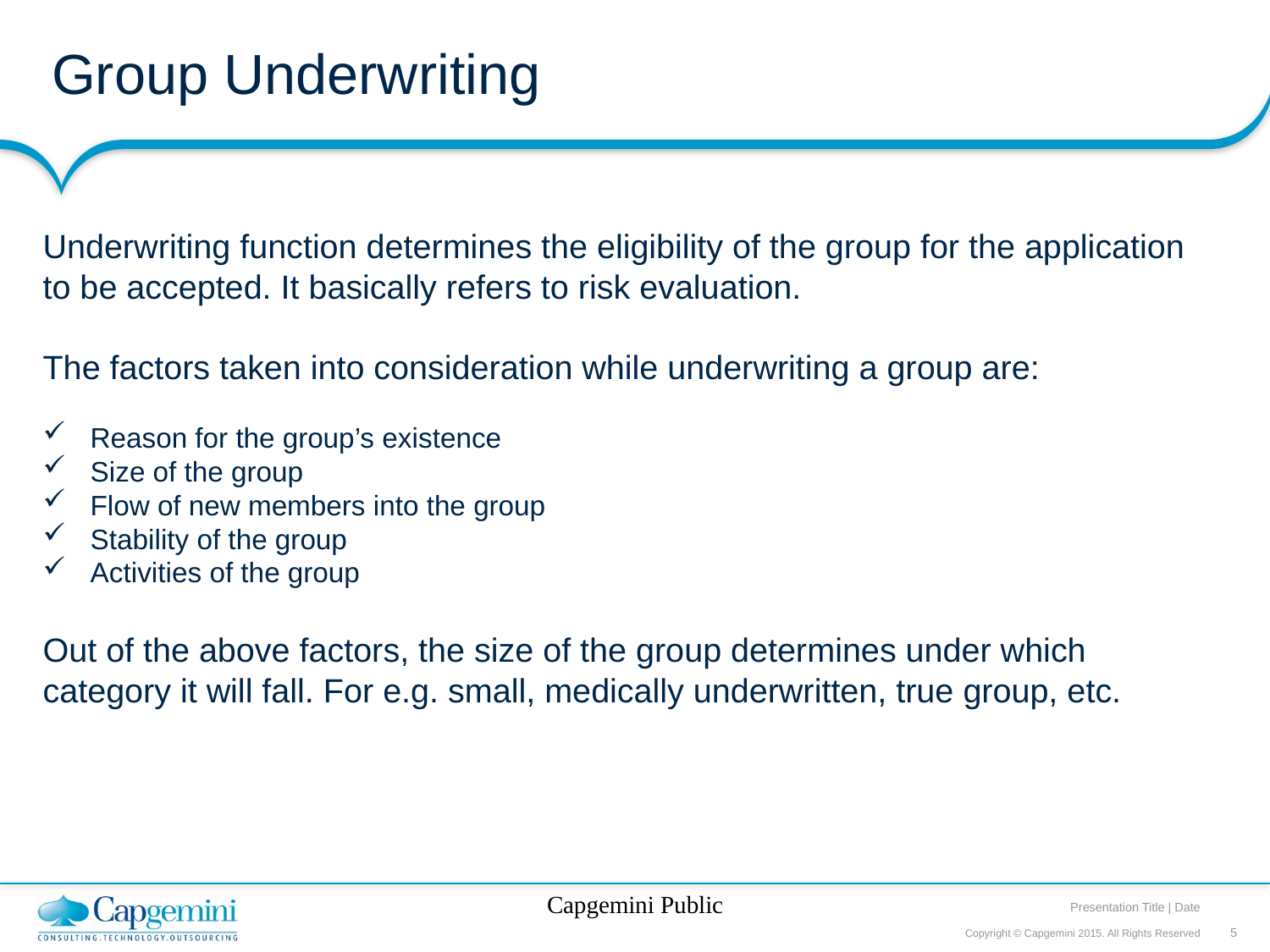

# Group Underwriting
Underwriting function determines the eligibility of the group for the application to be accepted. It basically refers to risk evaluation.

The factors taken into consideration while underwriting a group are:

 Reason for the group’s existence
 Size of the group
 Flow of new members into the group
 Stability of the group
 Activities of the group

Out of the above factors, the size of the group determines under which category it will fall. For e.g. small, medically underwritten, true group, etc.

&A
Capgemini Public